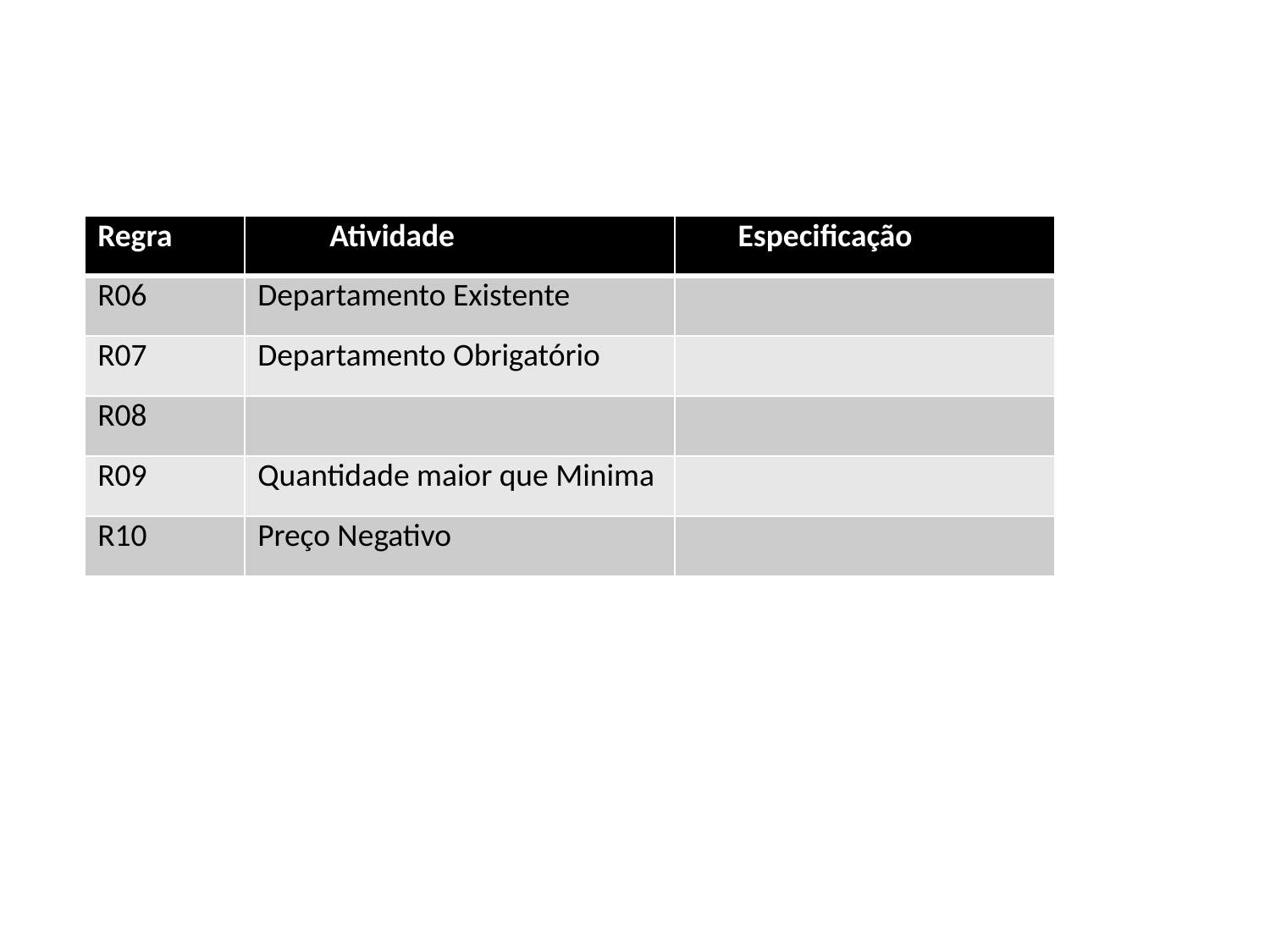

| Regra | Atividade | Especificação |
| --- | --- | --- |
| R06 | Departamento Existente |  |
| R07 | Departamento Obrigatório |  |
| R08 |  |  |
| R09 | Quantidade maior que Minima |  |
| R10 | Preço Negativo |  |